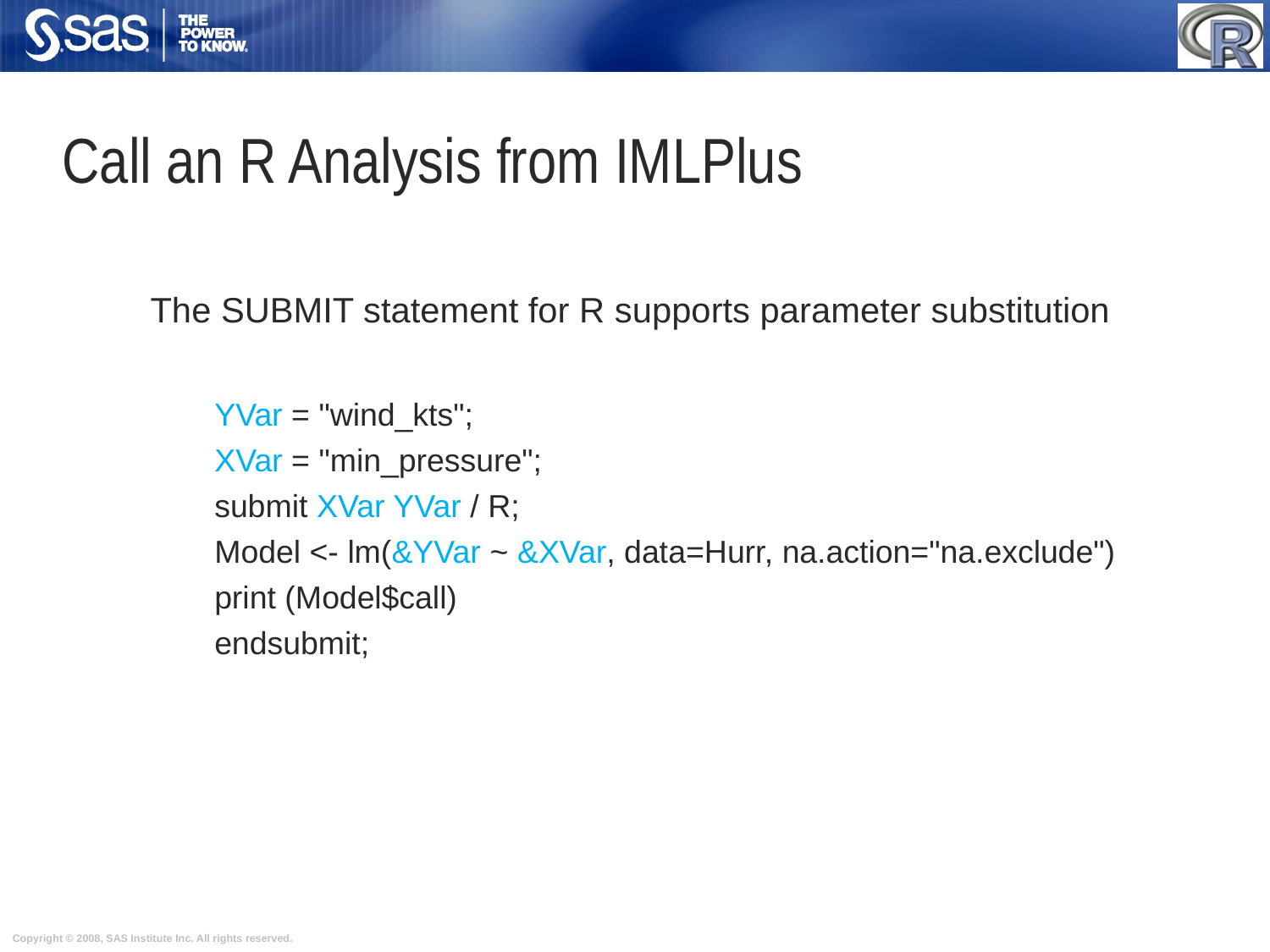

# Call an R Analysis from IMLPlus
The SUBMIT statement for R supports parameter substitution

YVar = "wind_kts";
XVar = "min_pressure";
submit XVar YVar / R;
Model <- lm(&YVar ~ &XVar, data=Hurr, na.action="na.exclude")
print (Model$call)
endsubmit;